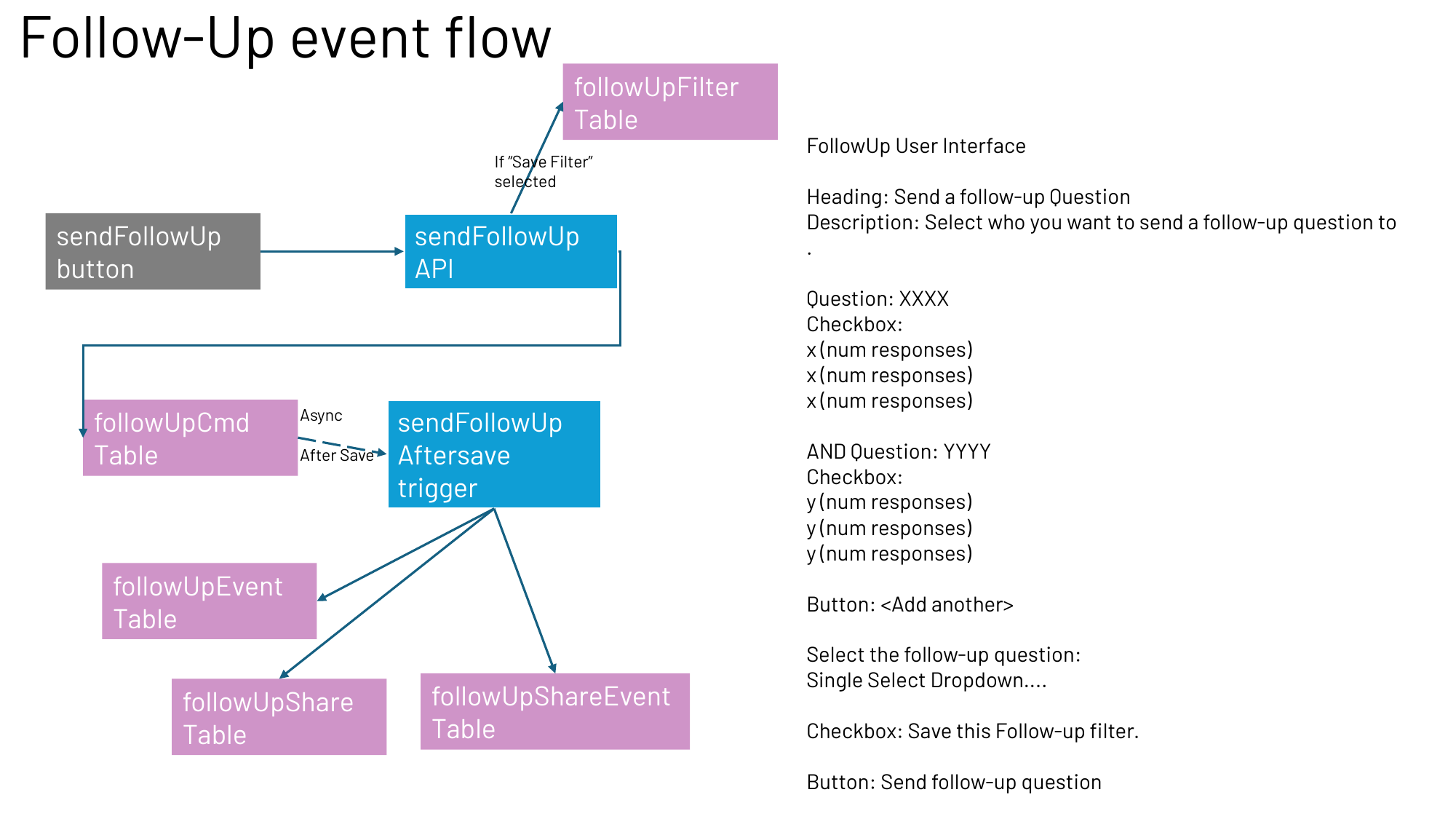

# Follow-Up event flow
followUpFilter Table
FollowUp User Interface

Heading: Send a follow-up Question
Description: Select who you want to send a follow-up question to .

Question: XXXX
Checkbox:
x (num responses)
x (num responses)
x (num responses)

AND Question: YYYY
Checkbox:
y (num responses)
y (num responses)
y (num responses)

Button: <Add another>

Select the follow-up question:
Single Select Dropdown....

Checkbox: Save this Follow-up filter.

Button: Send follow-up question
If “Save Filter” selected
sendFollowUp button
sendFollowUp API
Async

After Save
followUpCmd Table
sendFollowUp Aftersave trigger
followUpEvent Table
followUpShareEvent Table
followUpShare
Table